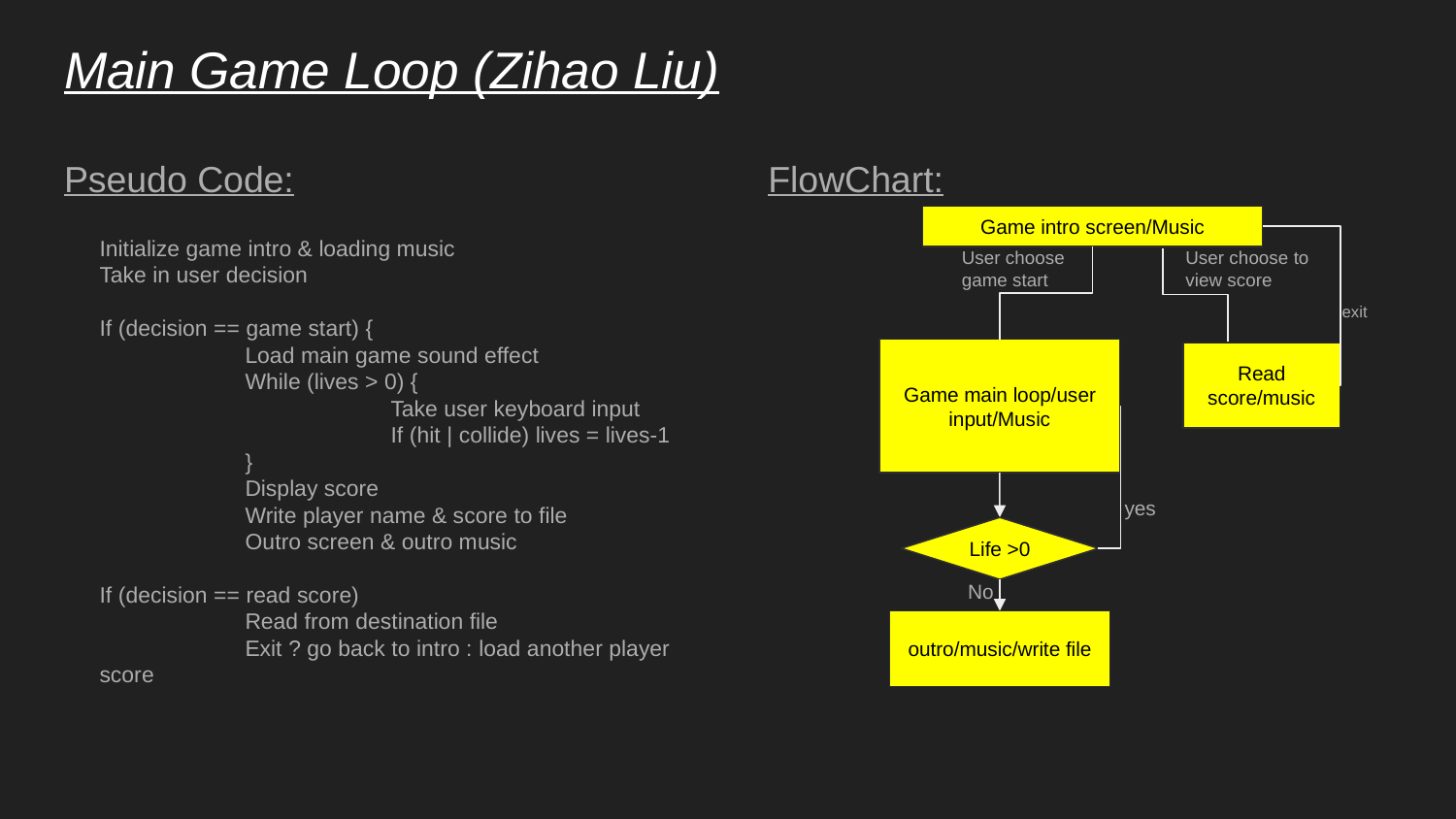

# Main Game Loop (Zihao Liu)
Pseudo Code:
FlowChart:
Game intro screen/Music
Initialize game intro & loading music
Take in user decision

If (decision == game start) {
	Load main game sound effect
	While (lives > 0) {
		Take user keyboard input
		If (hit | collide) lives = lives-1
	}
	Display score
	Write player name & score to file
	Outro screen & outro music

If (decision == read score)
	Read from destination file
	Exit ? go back to intro : load another player score

User choose game start
User choose to view score
exit

Game main loop/user input/Music
Read score/music
yes
Life >0
No
outro/music/write file